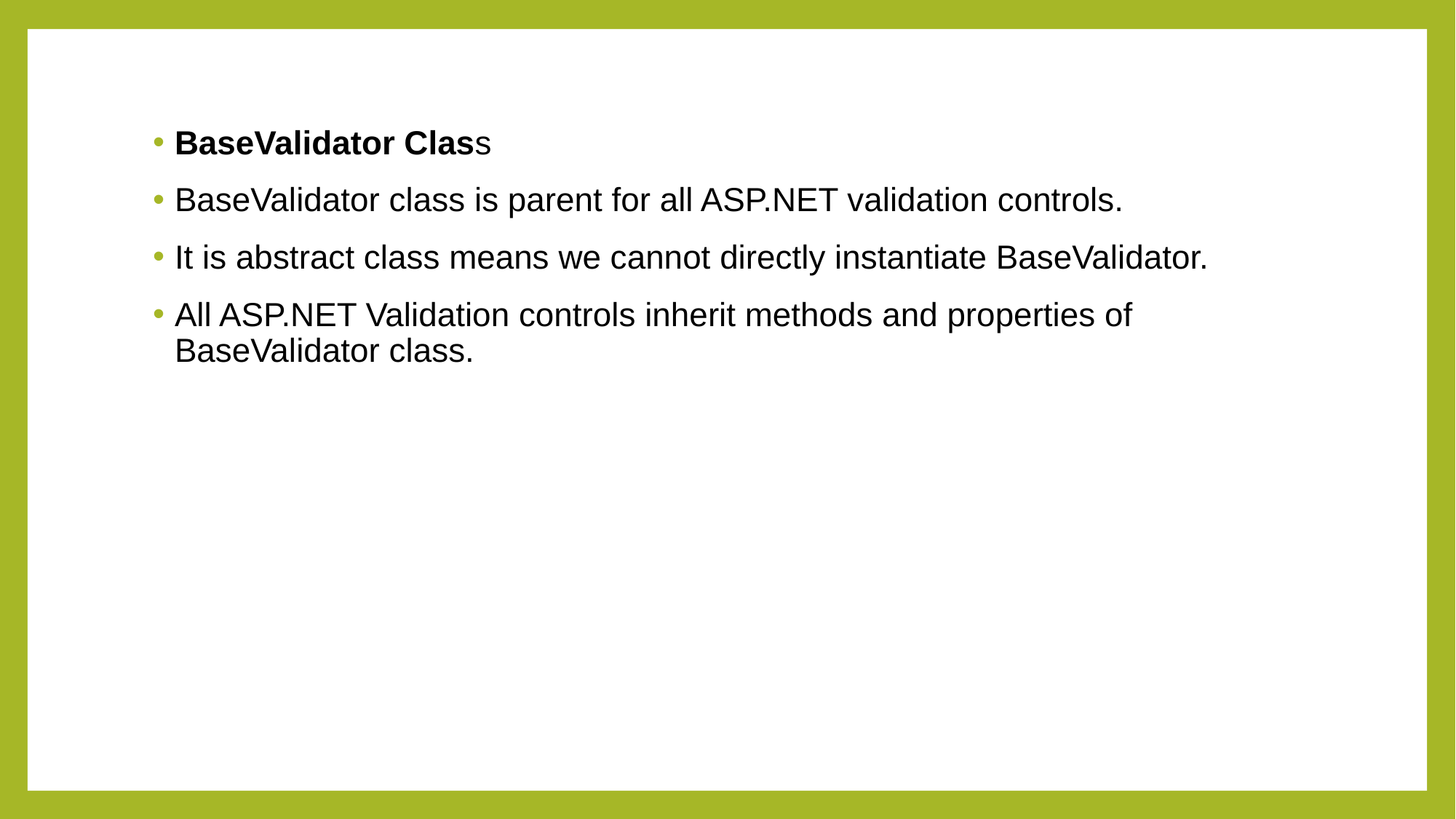

BaseValidator Class
BaseValidator class is parent for all ASP.NET validation controls.
It is abstract class means we cannot directly instantiate BaseValidator.
All ASP.NET Validation controls inherit methods and properties of BaseValidator class.